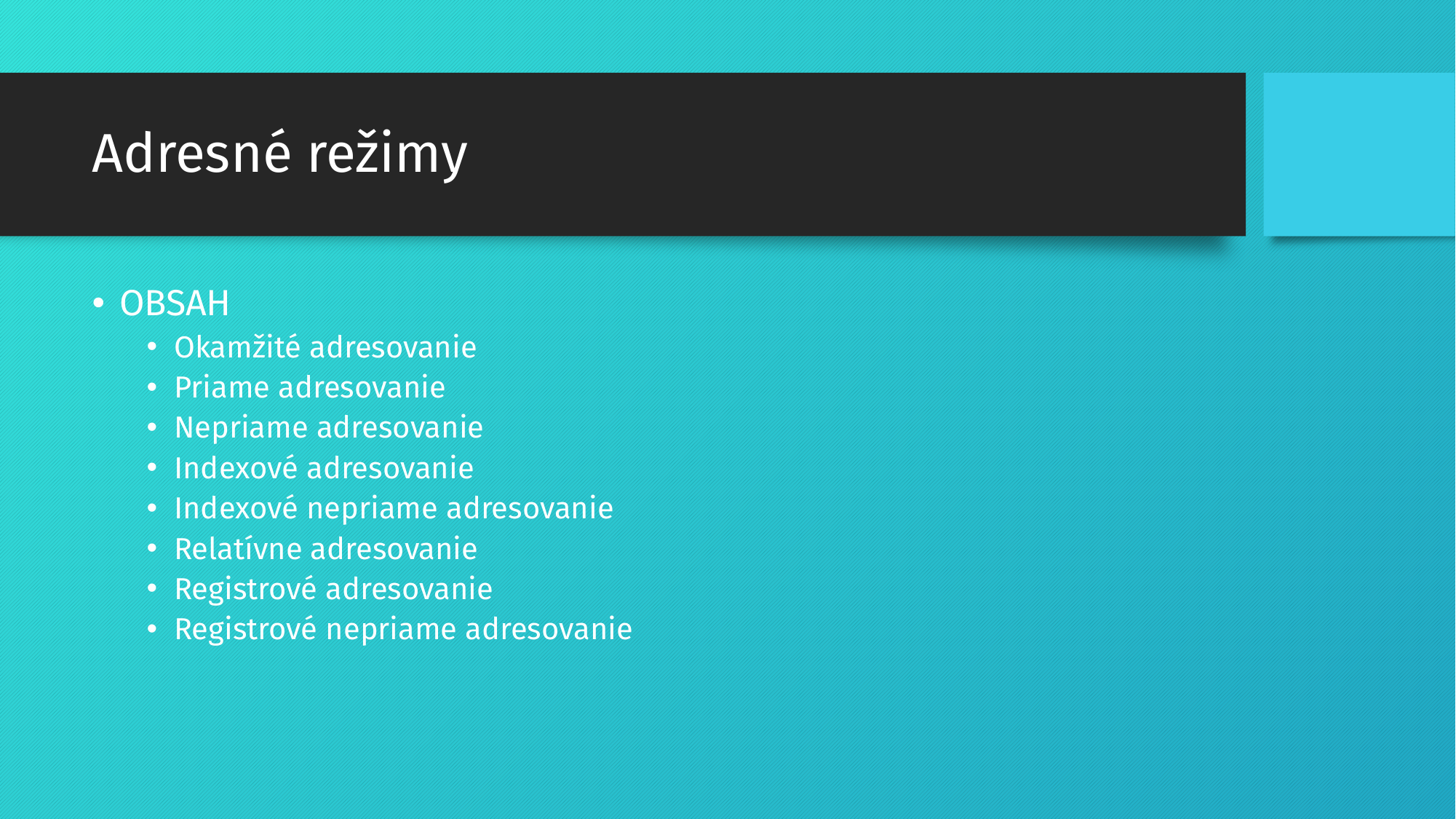

# Adresné režimy
OBSAH
Okamžité adresovanie
Priame adresovanie
Nepriame adresovanie
Indexové adresovanie
Indexové nepriame adresovanie
Relatívne adresovanie
Registrové adresovanie
Registrové nepriame adresovanie